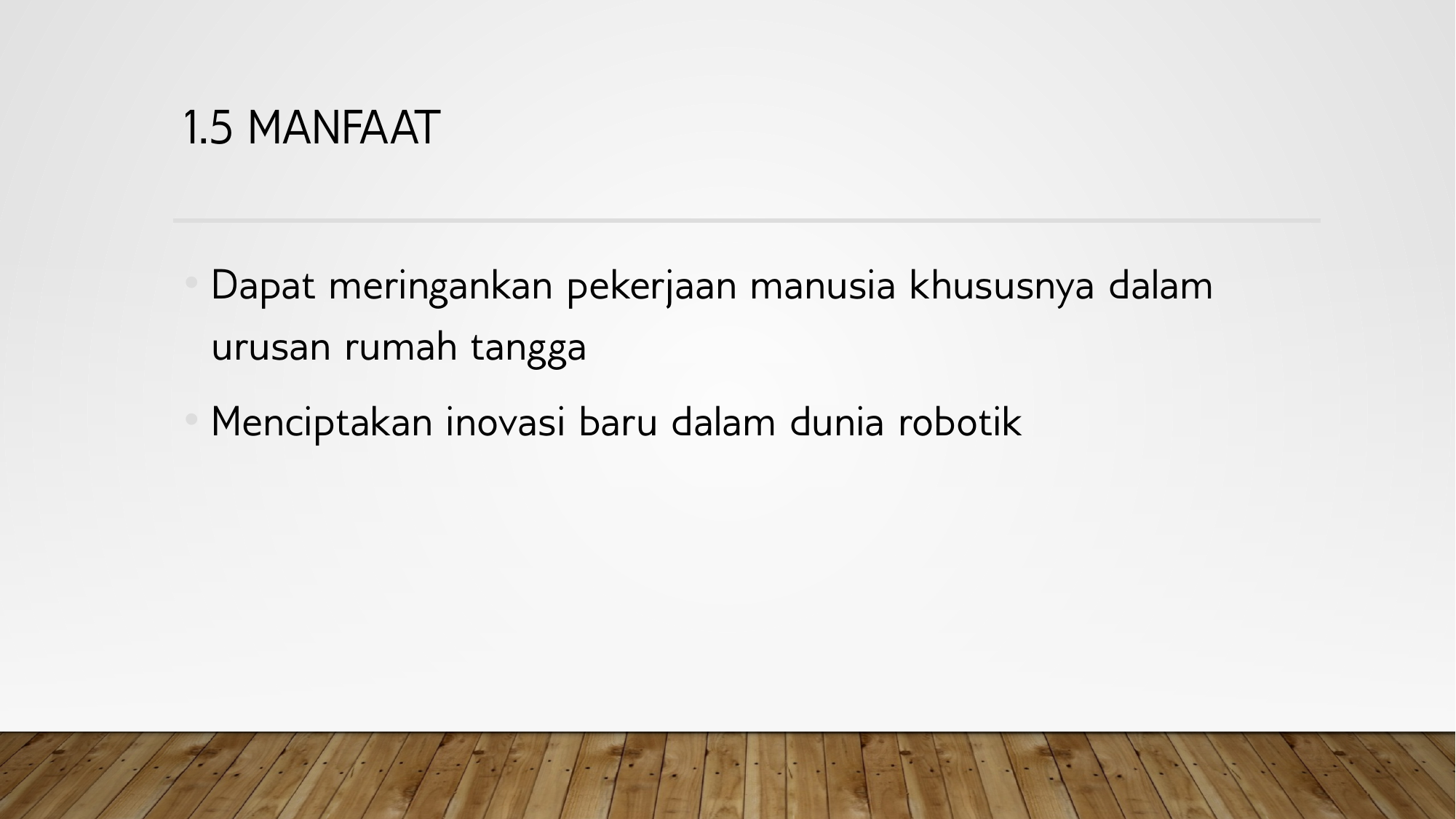

# 1.5 Manfaat
Dapat meringankan pekerjaan manusia khususnya dalam urusan rumah tangga
Menciptakan inovasi baru dalam dunia robotik